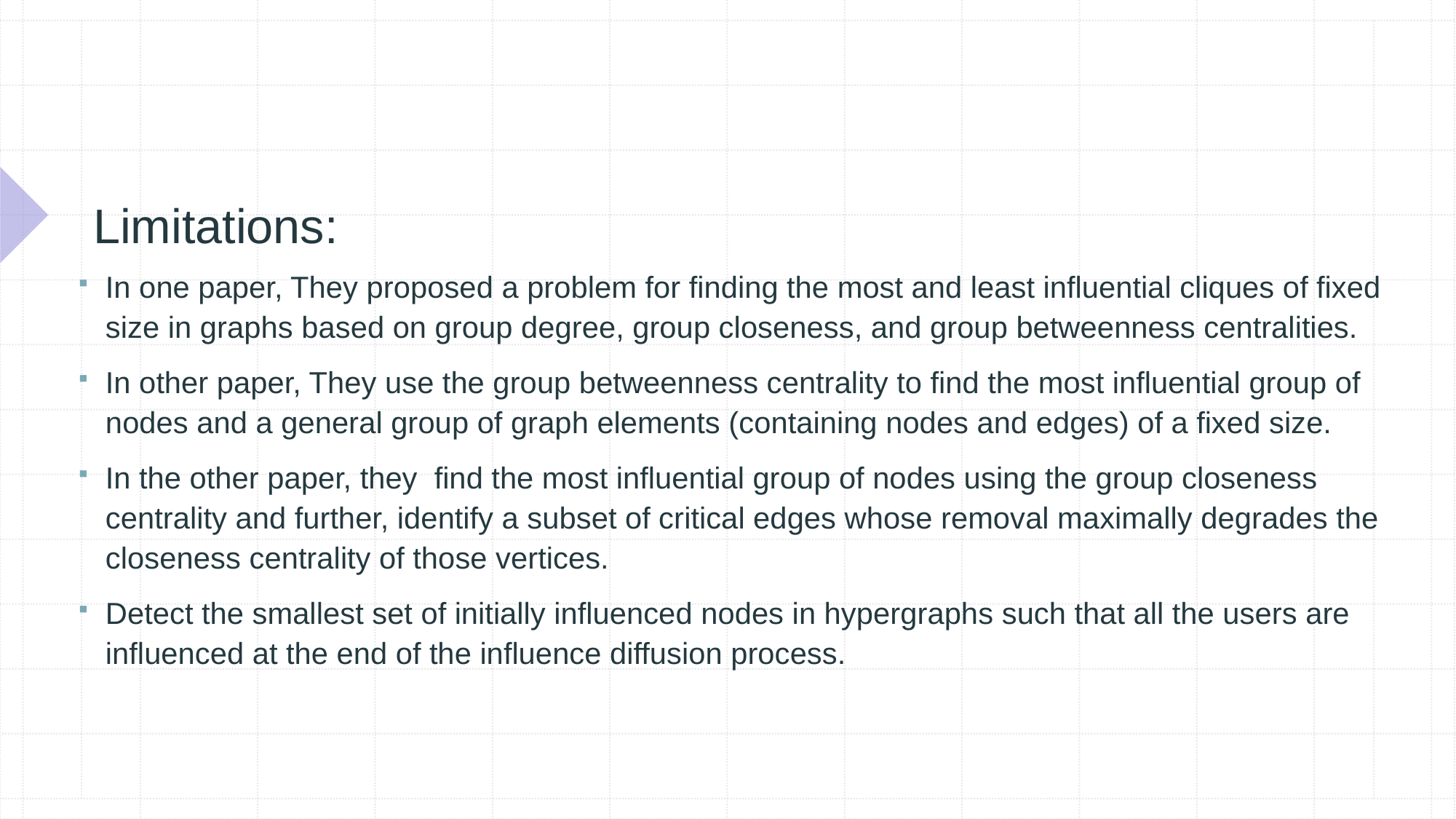

# Limitations:
In one paper, They proposed a problem for finding the most and least influential cliques of fixed size in graphs based on group degree, group closeness, and group betweenness centralities.
In other paper, They use the group betweenness centrality to find the most influential group of nodes and a general group of graph elements (containing nodes and edges) of a fixed size.
In the other paper, they  find the most influential group of nodes using the group closeness centrality and further, identify a subset of critical edges whose removal maximally degrades the closeness centrality of those vertices.
Detect the smallest set of initially influenced nodes in hypergraphs such that all the users are influenced at the end of the influence diffusion process.